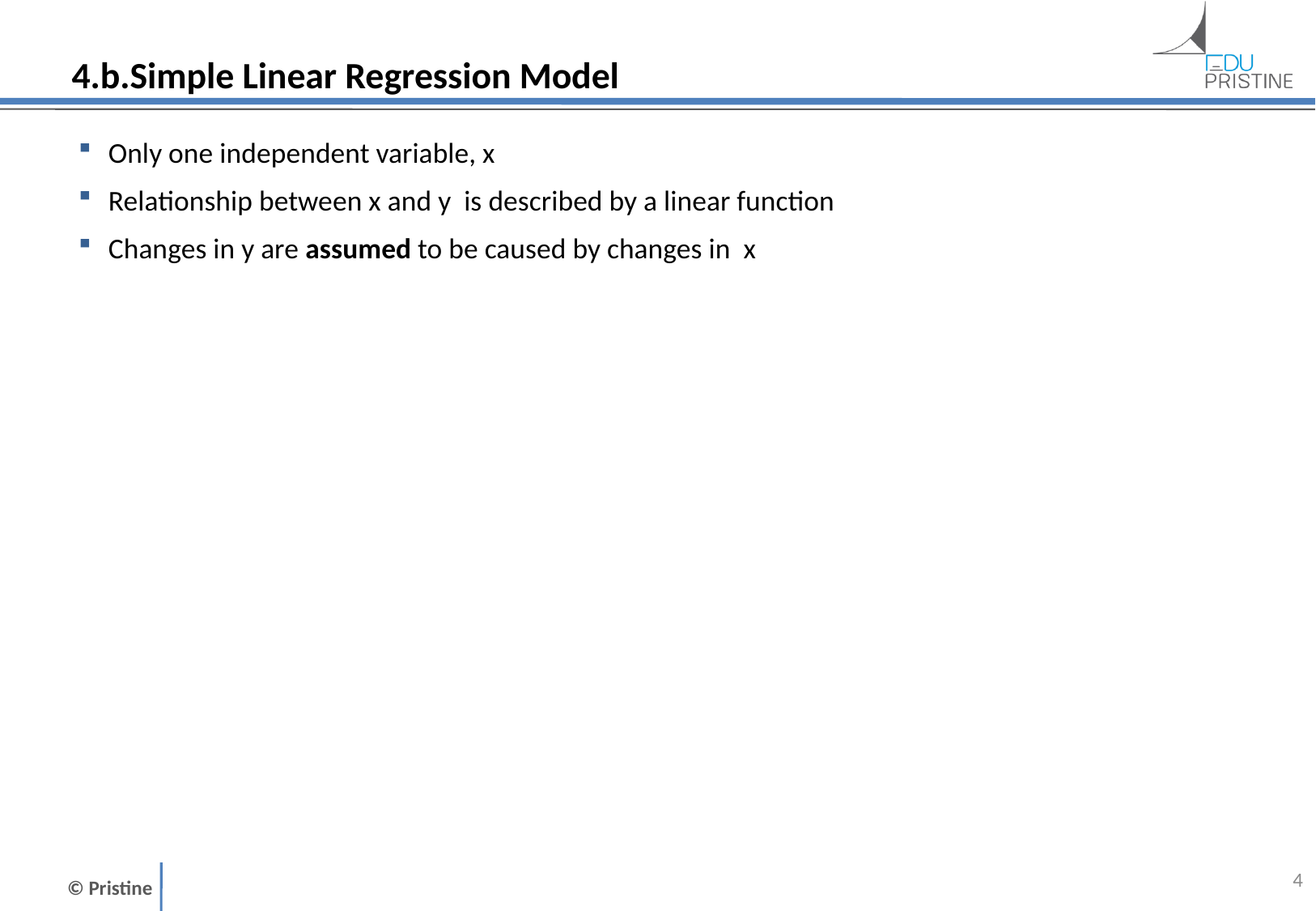

# 4.b.Simple Linear Regression Model
Only one independent variable, x
Relationship between x and y  is described by a linear function
Changes in y are assumed to be caused by changes in  x

4